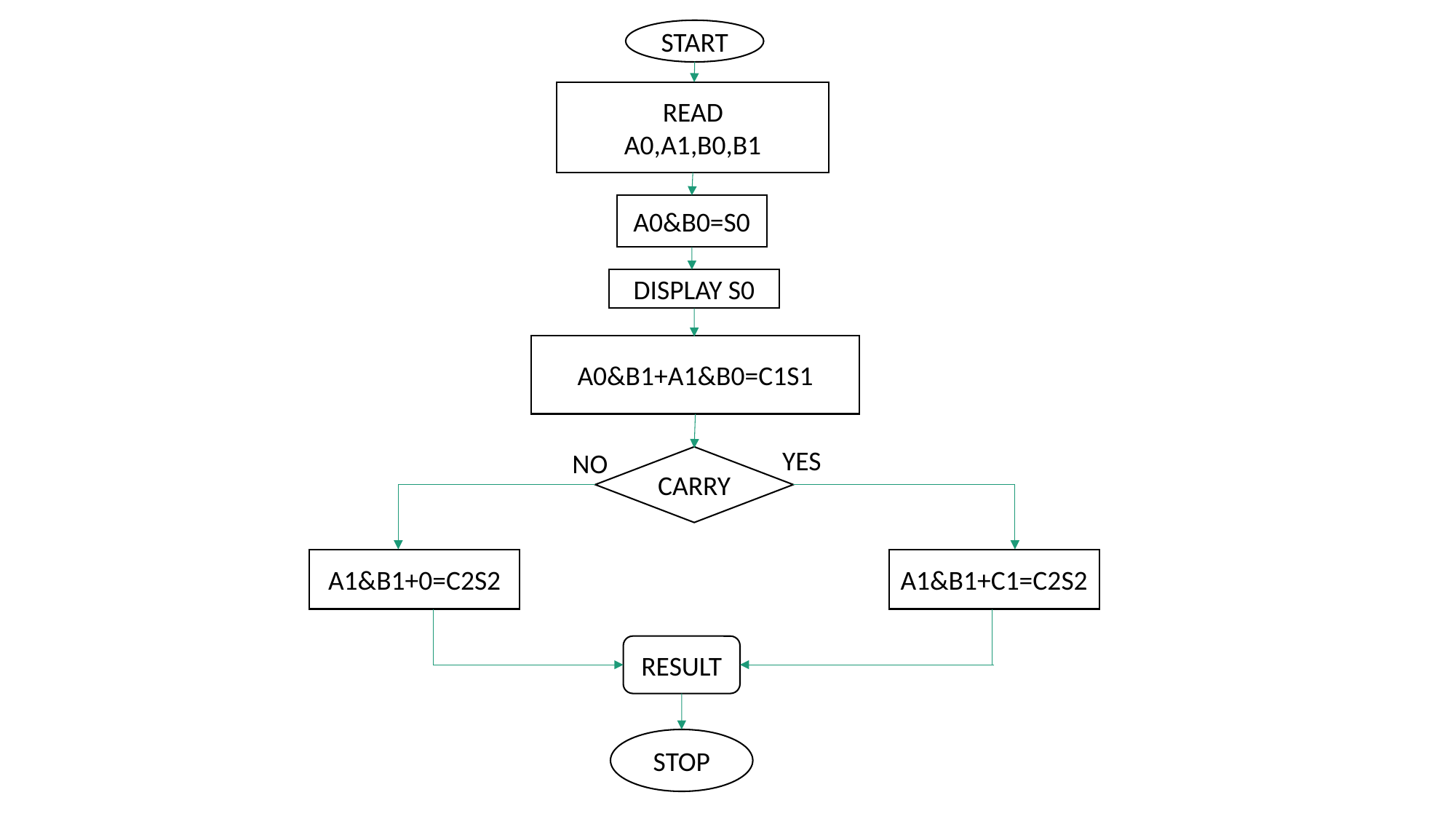

START
READ
A0,A1,B0,B1
A0&B0=S0
DISPLAY S0
A0&B1+A1&B0=C1S1
YES
NO
CARRY
A1&B1+C1=C2S2
A1&B1+0=C2S2
RESULT
STOP